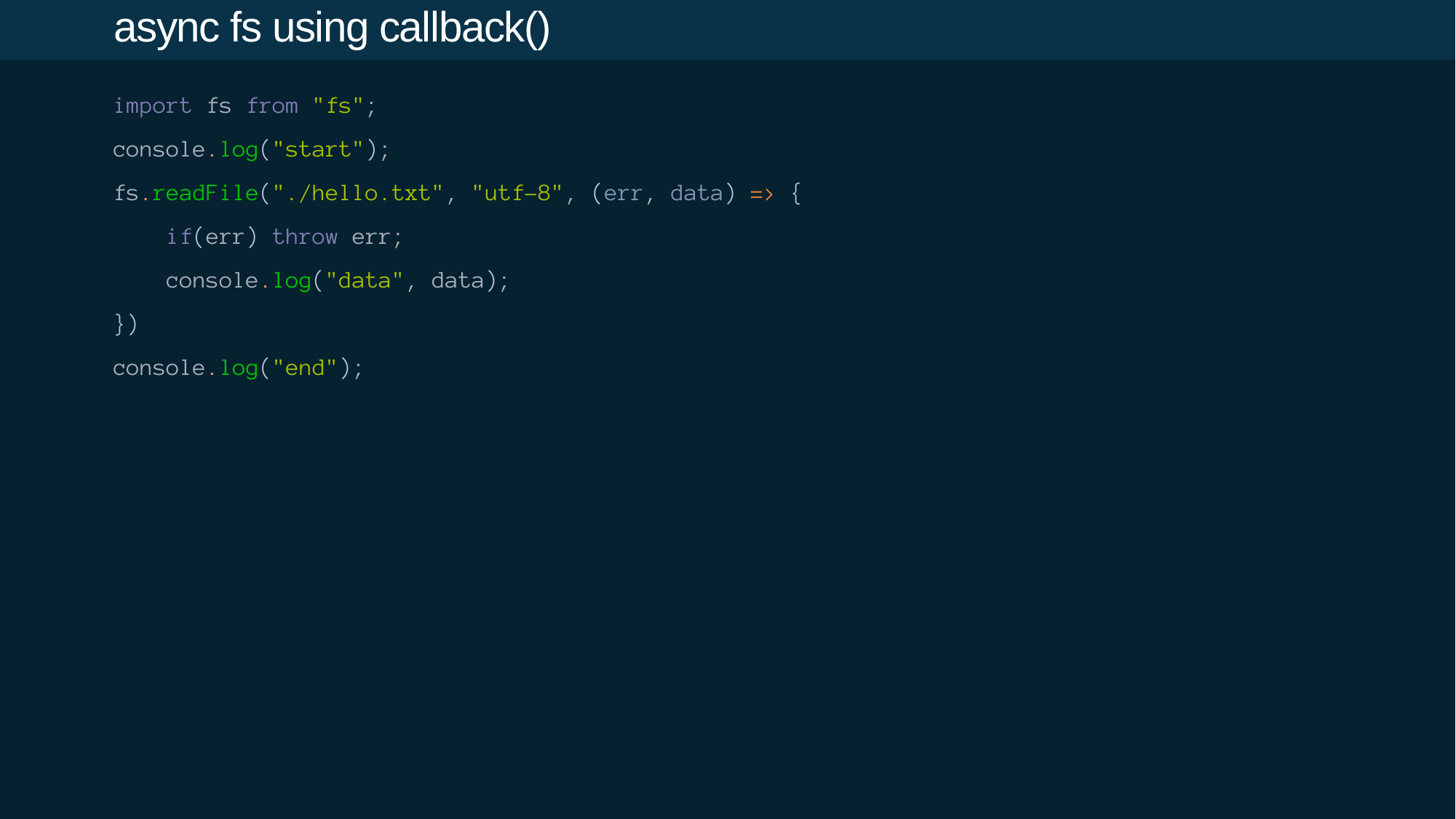

# async fs using callback()
import fs from "fs";
console.log("start");
fs.readFile("./hello.txt", "utf-8", (err, data) => {
    if(err) throw err;
    console.log("data", data);
})
console.log("end");